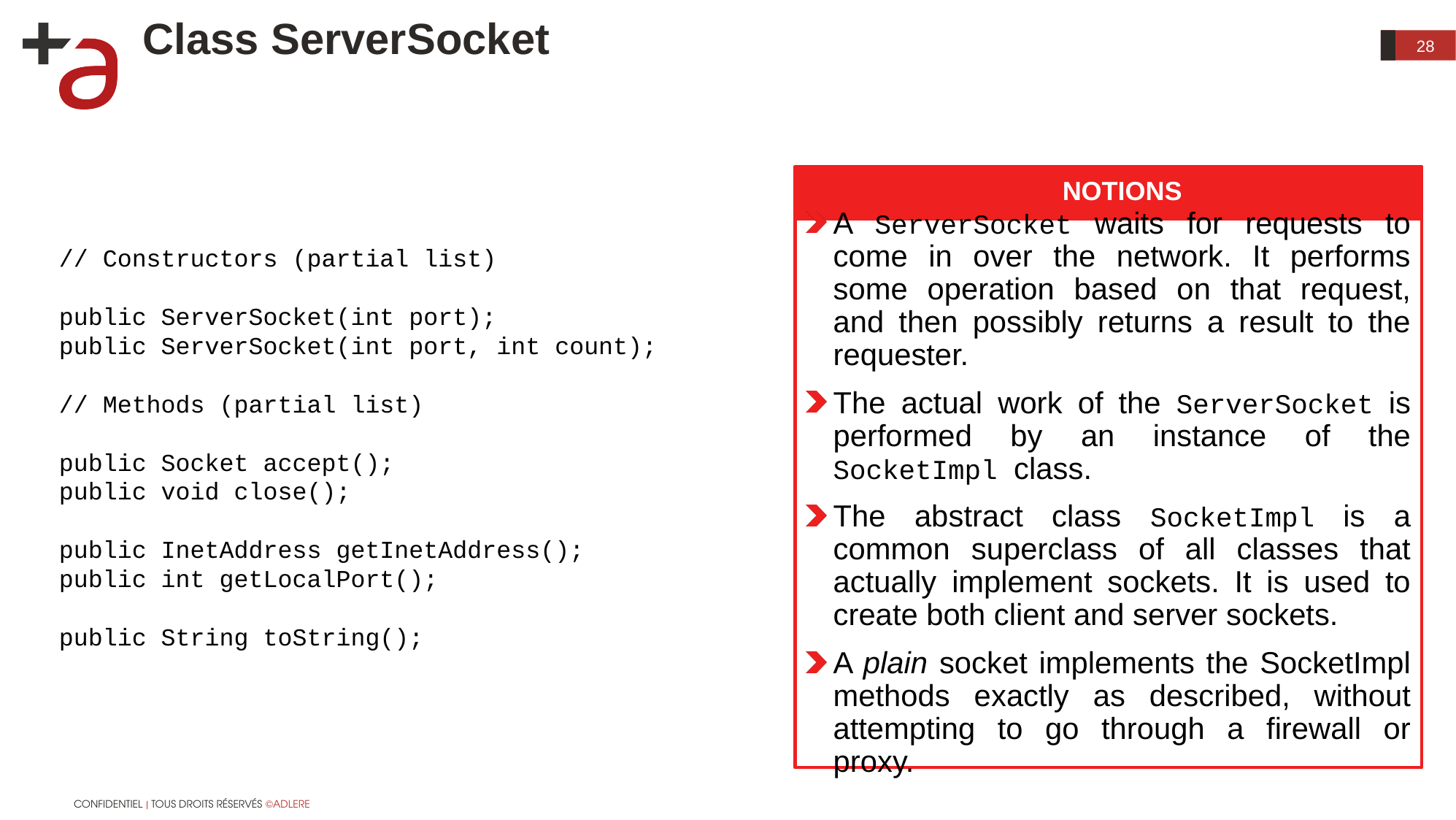

# Class ServerSocket
28

Notions
A ServerSocket waits for requests to come in over the network. It performs some operation based on that request, and then possibly returns a result to the requester.
The actual work of the ServerSocket is performed by an instance of the SocketImpl class.
The abstract class SocketImpl is a common superclass of all classes that actually implement sockets. It is used to create both client and server sockets.
A plain socket implements the SocketImpl methods exactly as described, without attempting to go through a firewall or proxy.
// Constructors (partial list)

public ServerSocket(int port);
public ServerSocket(int port, int count);

// Methods (partial list)

public Socket accept();
public void close();

public InetAddress getInetAddress();
public int getLocalPort();

public String toString();